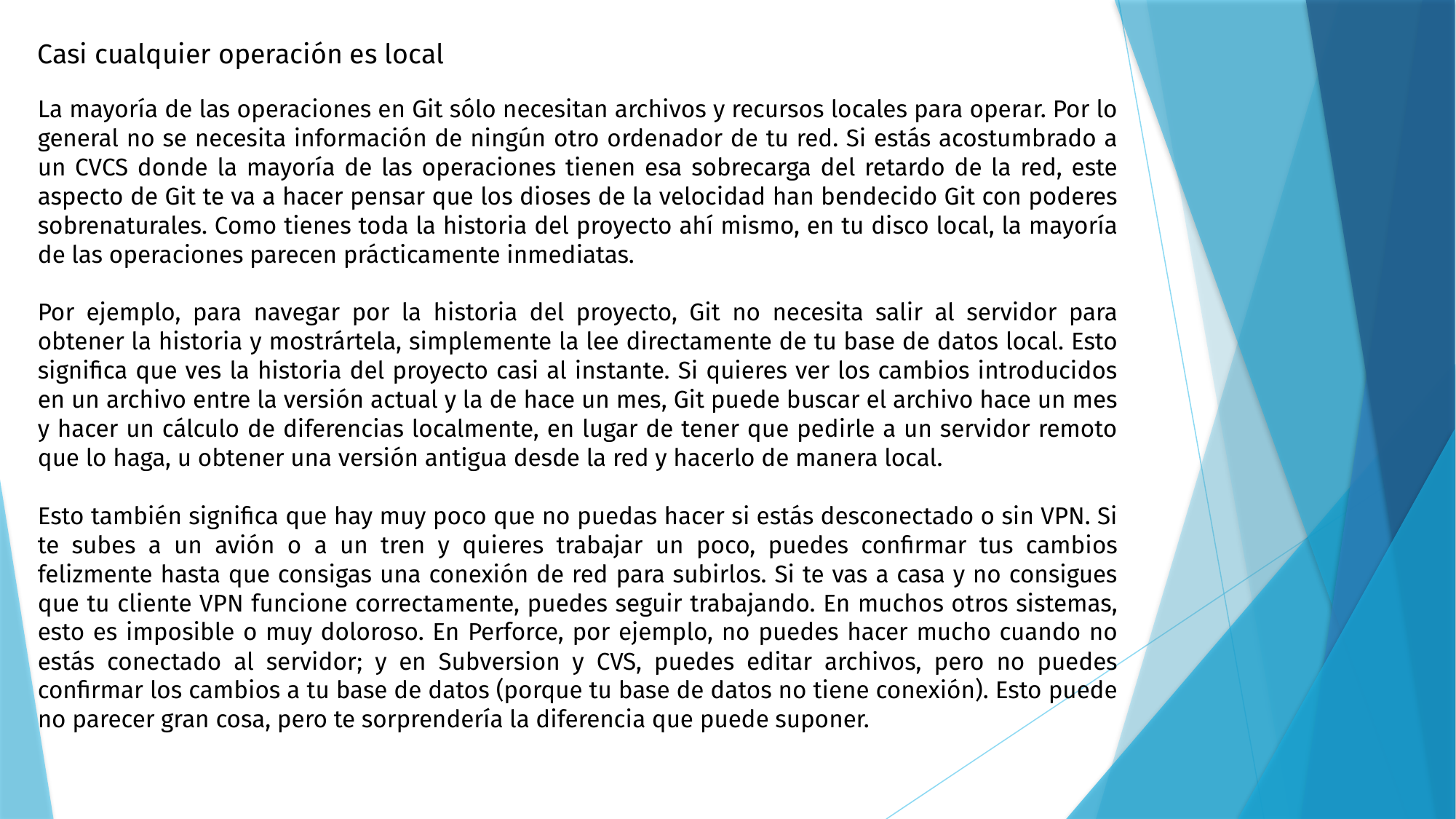

Casi cualquier operación es local
La mayoría de las operaciones en Git sólo necesitan archivos y recursos locales para operar. Por lo general no se necesita información de ningún otro ordenador de tu red. Si estás acostumbrado a un CVCS donde la mayoría de las operaciones tienen esa sobrecarga del retardo de la red, este aspecto de Git te va a hacer pensar que los dioses de la velocidad han bendecido Git con poderes sobrenaturales. Como tienes toda la historia del proyecto ahí mismo, en tu disco local, la mayoría de las operaciones parecen prácticamente inmediatas.

Por ejemplo, para navegar por la historia del proyecto, Git no necesita salir al servidor para obtener la historia y mostrártela, simplemente la lee directamente de tu base de datos local. Esto significa que ves la historia del proyecto casi al instante. Si quieres ver los cambios introducidos en un archivo entre la versión actual y la de hace un mes, Git puede buscar el archivo hace un mes y hacer un cálculo de diferencias localmente, en lugar de tener que pedirle a un servidor remoto que lo haga, u obtener una versión antigua desde la red y hacerlo de manera local.

Esto también significa que hay muy poco que no puedas hacer si estás desconectado o sin VPN. Si te subes a un avión o a un tren y quieres trabajar un poco, puedes confirmar tus cambios felizmente hasta que consigas una conexión de red para subirlos. Si te vas a casa y no consigues que tu cliente VPN funcione correctamente, puedes seguir trabajando. En muchos otros sistemas, esto es imposible o muy doloroso. En Perforce, por ejemplo, no puedes hacer mucho cuando no estás conectado al servidor; y en Subversion y CVS, puedes editar archivos, pero no puedes confirmar los cambios a tu base de datos (porque tu base de datos no tiene conexión). Esto puede no parecer gran cosa, pero te sorprendería la diferencia que puede suponer.